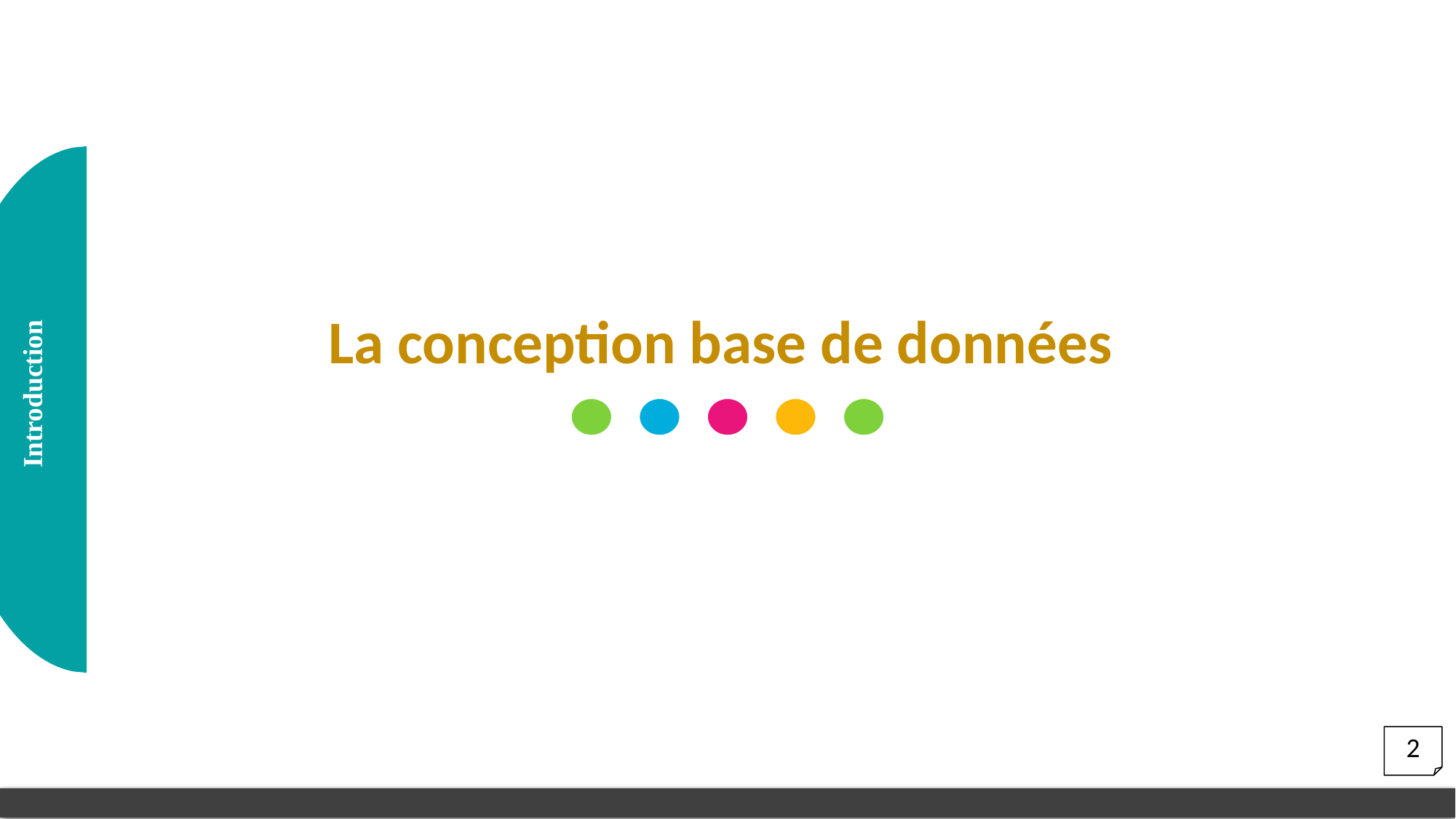

La conception base de données
Introduction

2